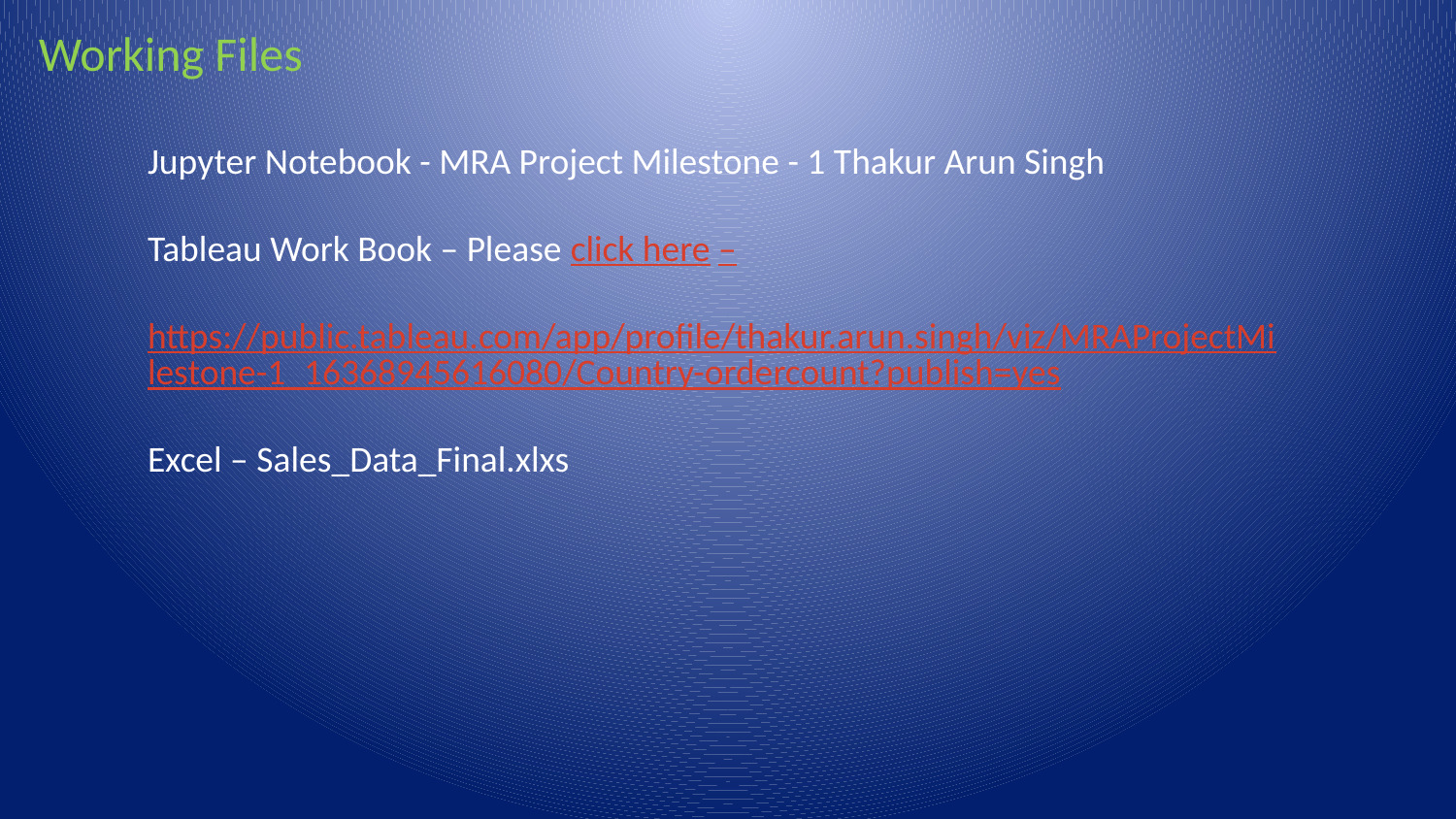

# Working Files
Jupyter Notebook - MRA Project Milestone - 1 Thakur Arun Singh

Tableau Work Book – Please click here –

https://public.tableau.com/app/profile/thakur.arun.singh/viz/MRAProjectMilestone-1_16368945616080/Country-ordercount?publish=yes

Excel – Sales_Data_Final.xlxs